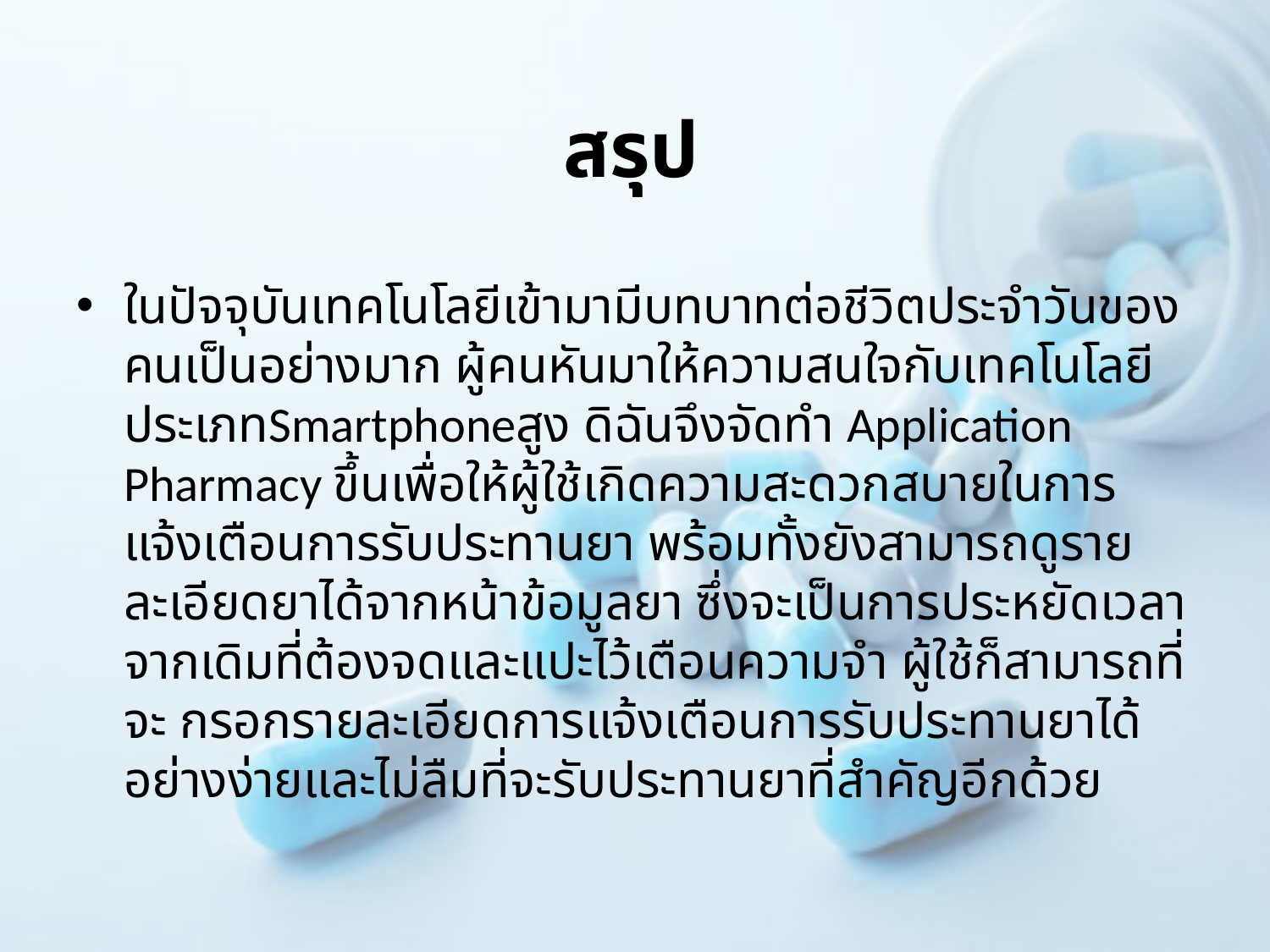

# สรุป
ในปัจจุบันเทคโนโลยีเข้ามามีบทบาทต่อชีวิตประจำวันของคนเป็นอย่างมาก ผู้คนหันมาให้ความสนใจกับเทคโนโลยีประเภทSmartphoneสูง ดิฉันจึงจัดทำ Application Pharmacy ขึ้นเพื่อให้ผู้ใช้เกิดความสะดวกสบายในการแจ้งเตือนการรับประทานยา พร้อมทั้งยังสามารถดูรายละเอียดยาได้จากหน้าข้อมูลยา ซึ่งจะเป็นการประหยัดเวลาจากเดิมที่ต้องจดและแปะไว้เตือนความจำ ผู้ใช้ก็สามารถที่จะ กรอกรายละเอียดการแจ้งเตือนการรับประทานยาได้อย่างง่ายและไม่ลืมที่จะรับประทานยาที่สำคัญอีกด้วย